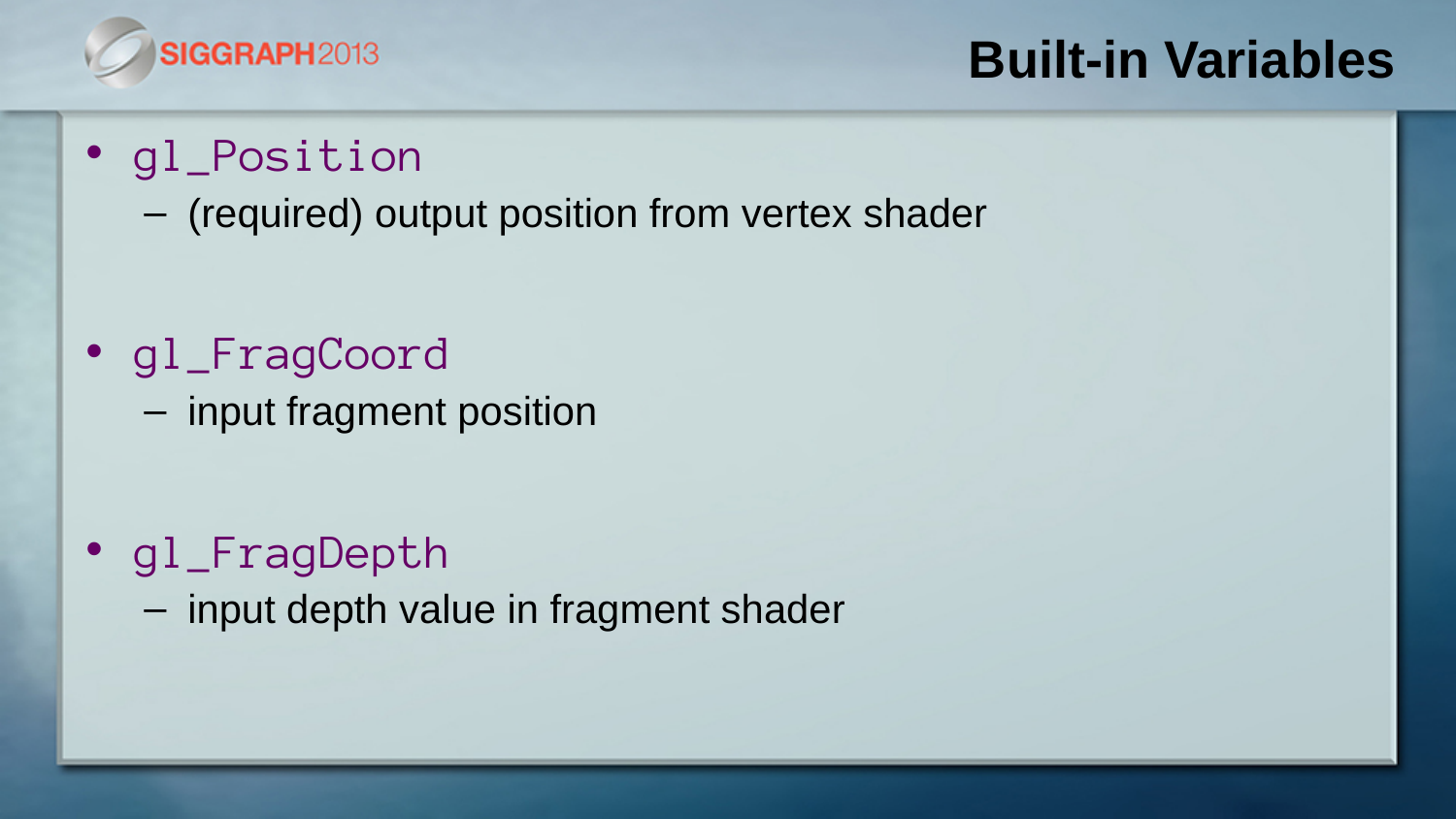

# Built-in Variables
gl_Position
(required) output position from vertex shader

gl_FragCoord
input fragment position

gl_FragDepth
input depth value in fragment shader